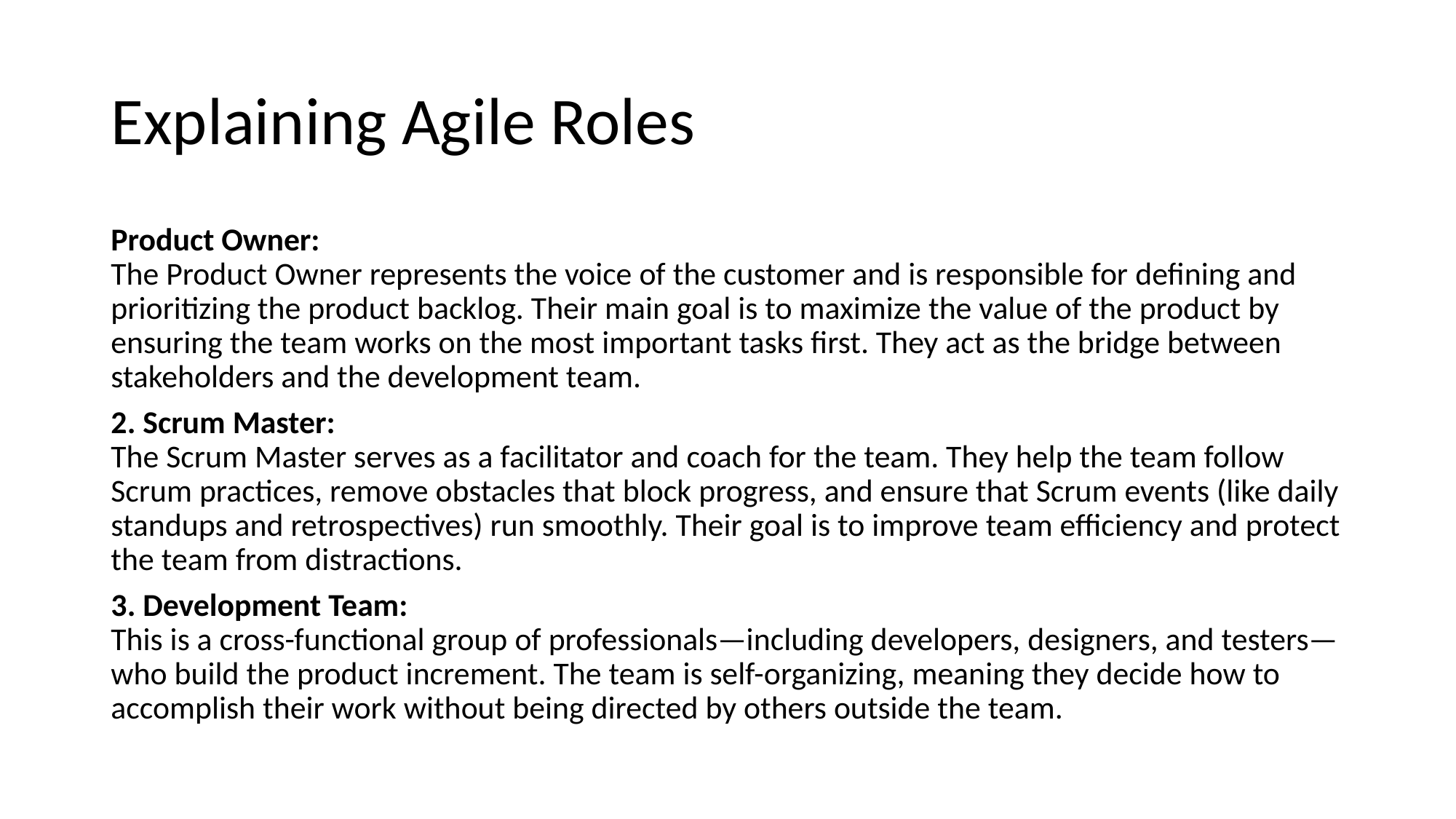

# Explaining Agile Roles
Product Owner:
The Product Owner represents the voice of the customer and is responsible for defining and prioritizing the product backlog. Their main goal is to maximize the value of the product by ensuring the team works on the most important tasks first. They act as the bridge between stakeholders and the development team.
2. Scrum Master:
The Scrum Master serves as a facilitator and coach for the team. They help the team follow Scrum practices, remove obstacles that block progress, and ensure that Scrum events (like daily standups and retrospectives) run smoothly. Their goal is to improve team efficiency and protect the team from distractions.
3. Development Team:
This is a cross-functional group of professionals—including developers, designers, and testers—who build the product increment. The team is self-organizing, meaning they decide how to accomplish their work without being directed by others outside the team.